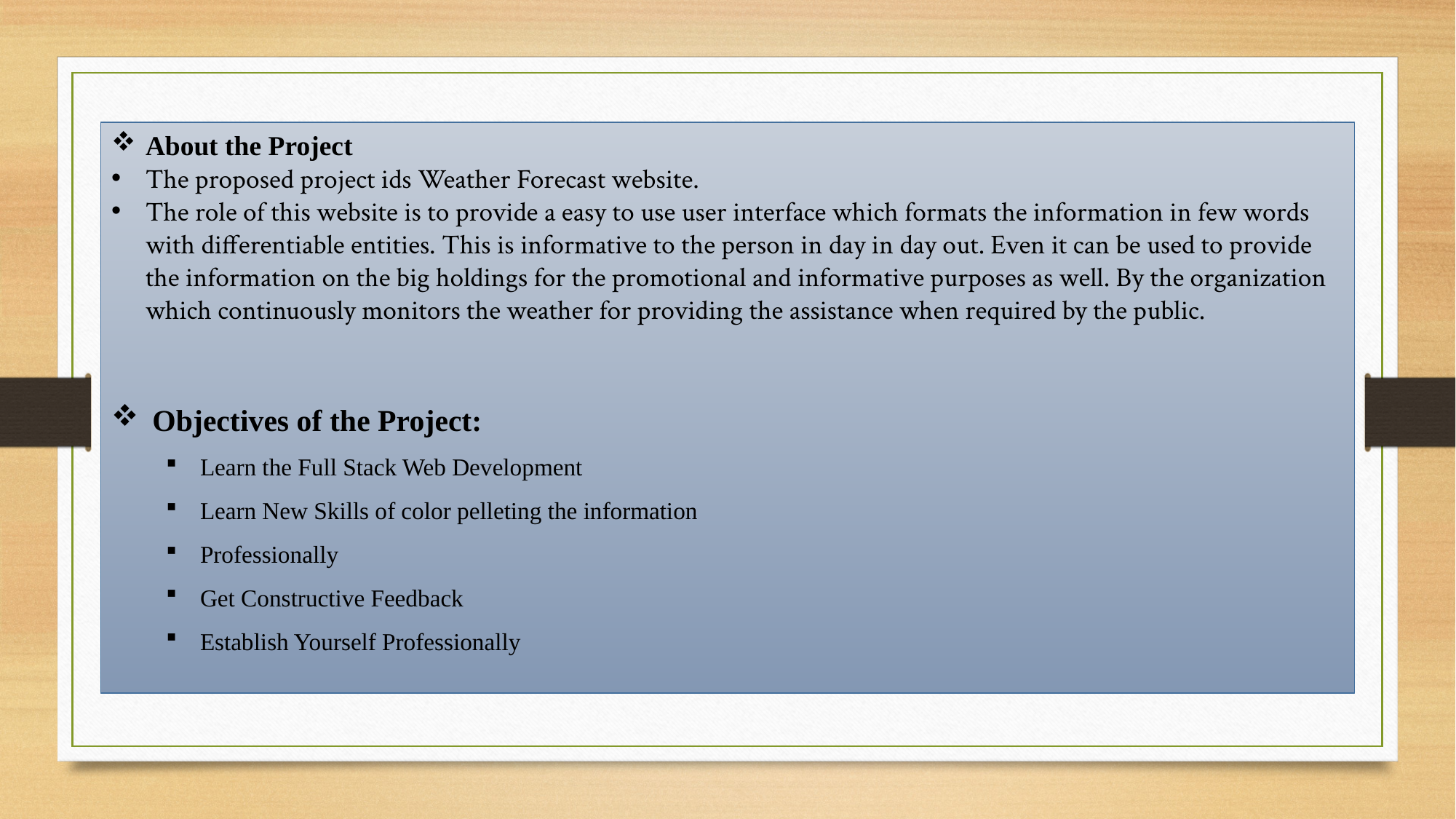

About the Project
The proposed project ids Weather Forecast website.
The role of this website is to provide a easy to use user interface which formats the information in few words with differentiable entities. This is informative to the person in day in day out. Even it can be used to provide the information on the big holdings for the promotional and informative purposes as well. By the organization which continuously monitors the weather for providing the assistance when required by the public.

Objectives of the Project:
Learn the Full Stack Web Development
Learn New Skills of color pelleting the information
Professionally
Get Constructive Feedback
Establish Yourself Professionally